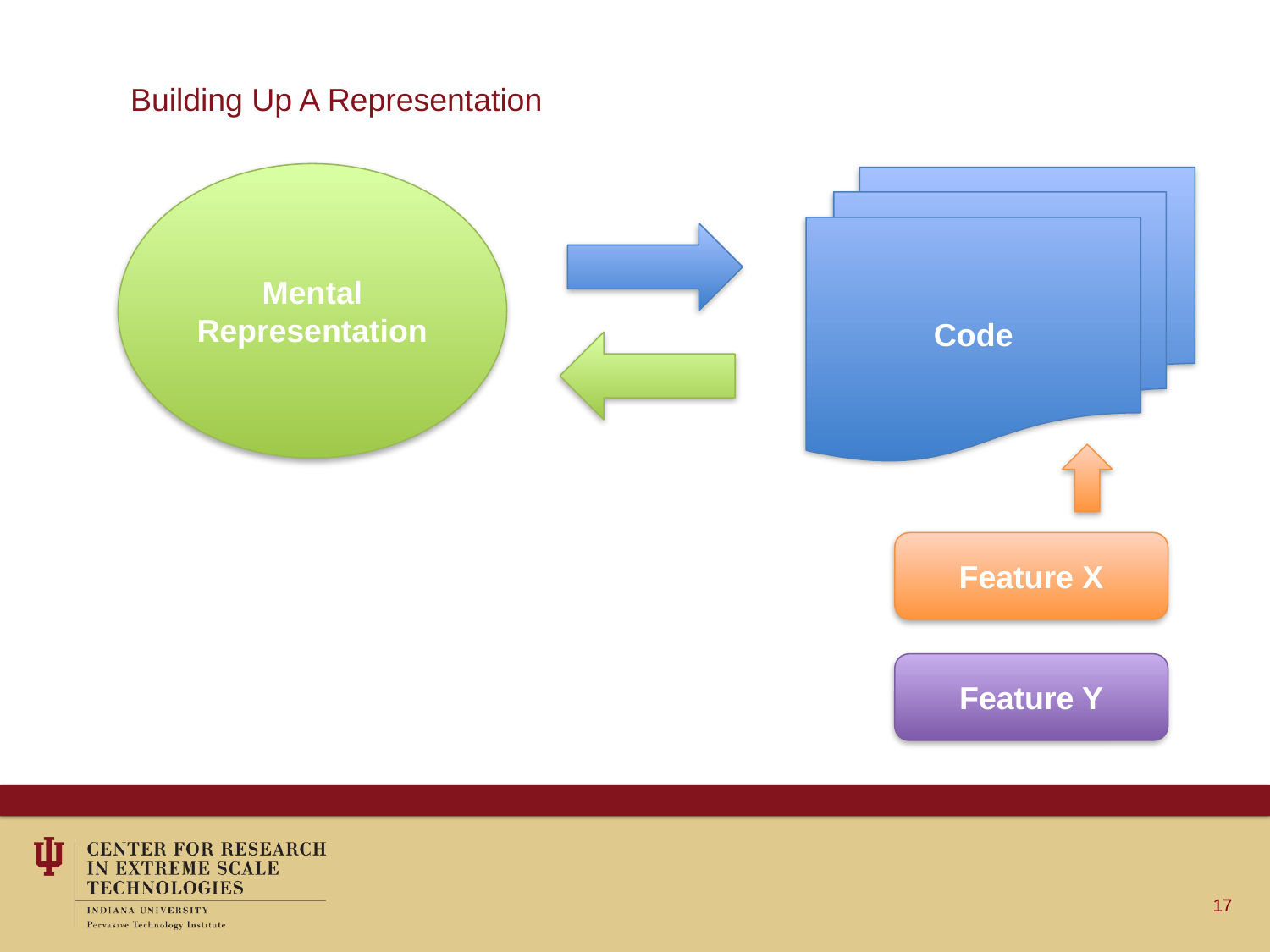

# Building Up A Representation
Mental
Representation
Code

Feature X
Feature Y
17